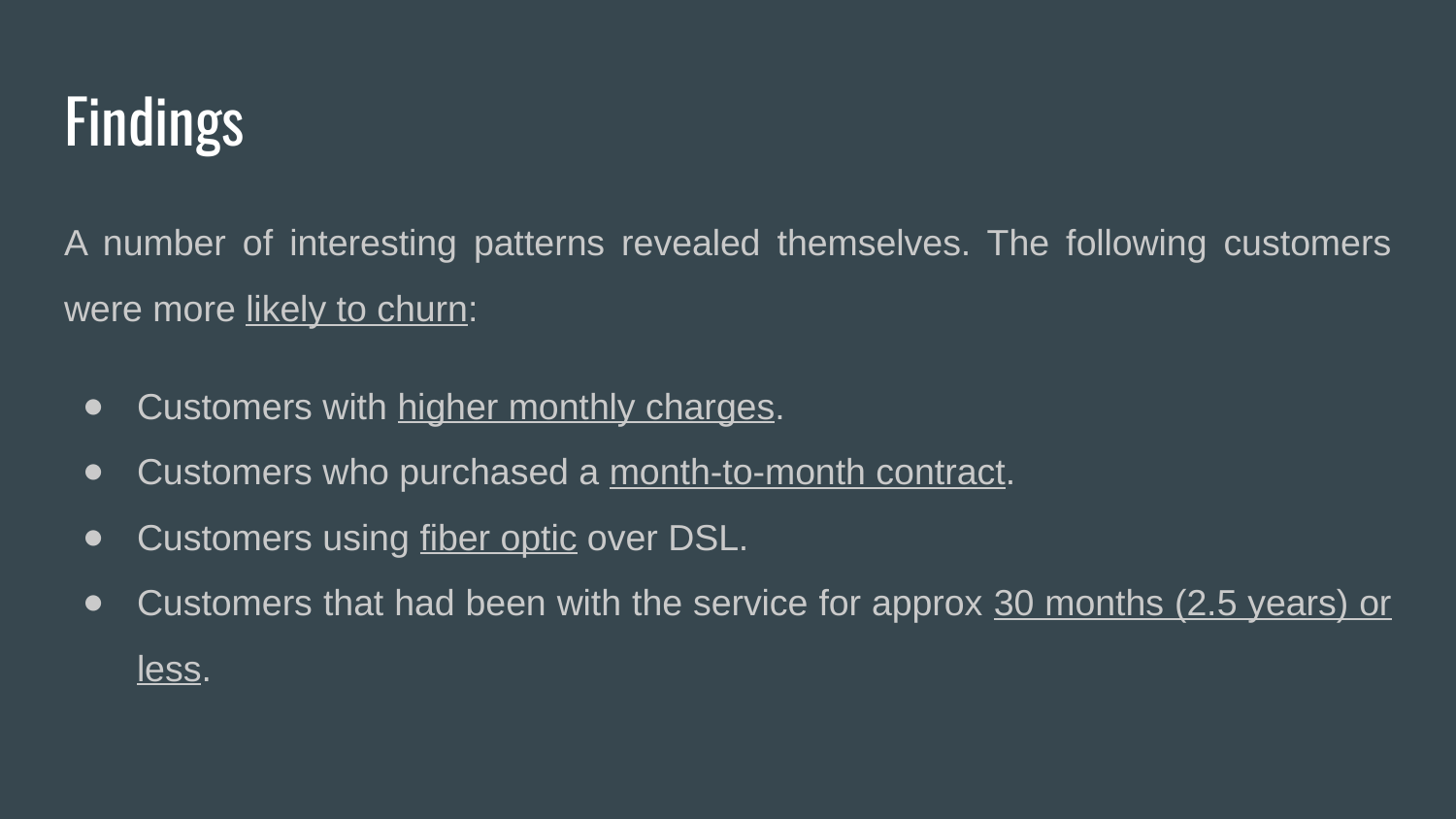

# Findings
A number of interesting patterns revealed themselves. The following customers were more likely to churn:
Customers with higher monthly charges.
Customers who purchased a month-to-month contract.
Customers using fiber optic over DSL.
Customers that had been with the service for approx 30 months (2.5 years) or less.